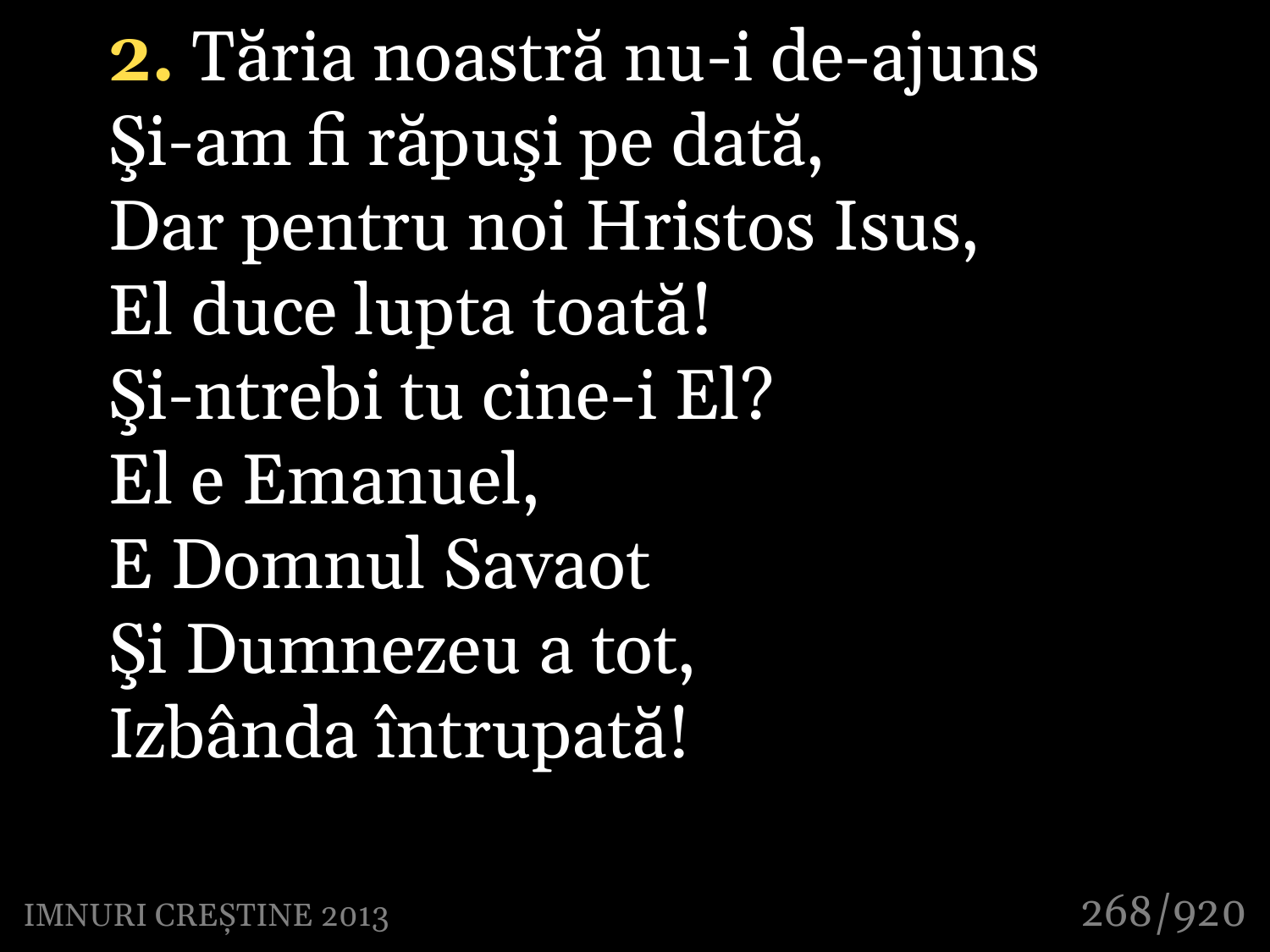

2. Tăria noastră nu-i de-ajuns
Şi-am fi răpuşi pe dată,
Dar pentru noi Hristos Isus,
El duce lupta toată!
Şi-ntrebi tu cine-i El?
El e Emanuel,
E Domnul Savaot
Şi Dumnezeu a tot,
Izbânda întrupată!
268/920
IMNURI CREȘTINE 2013